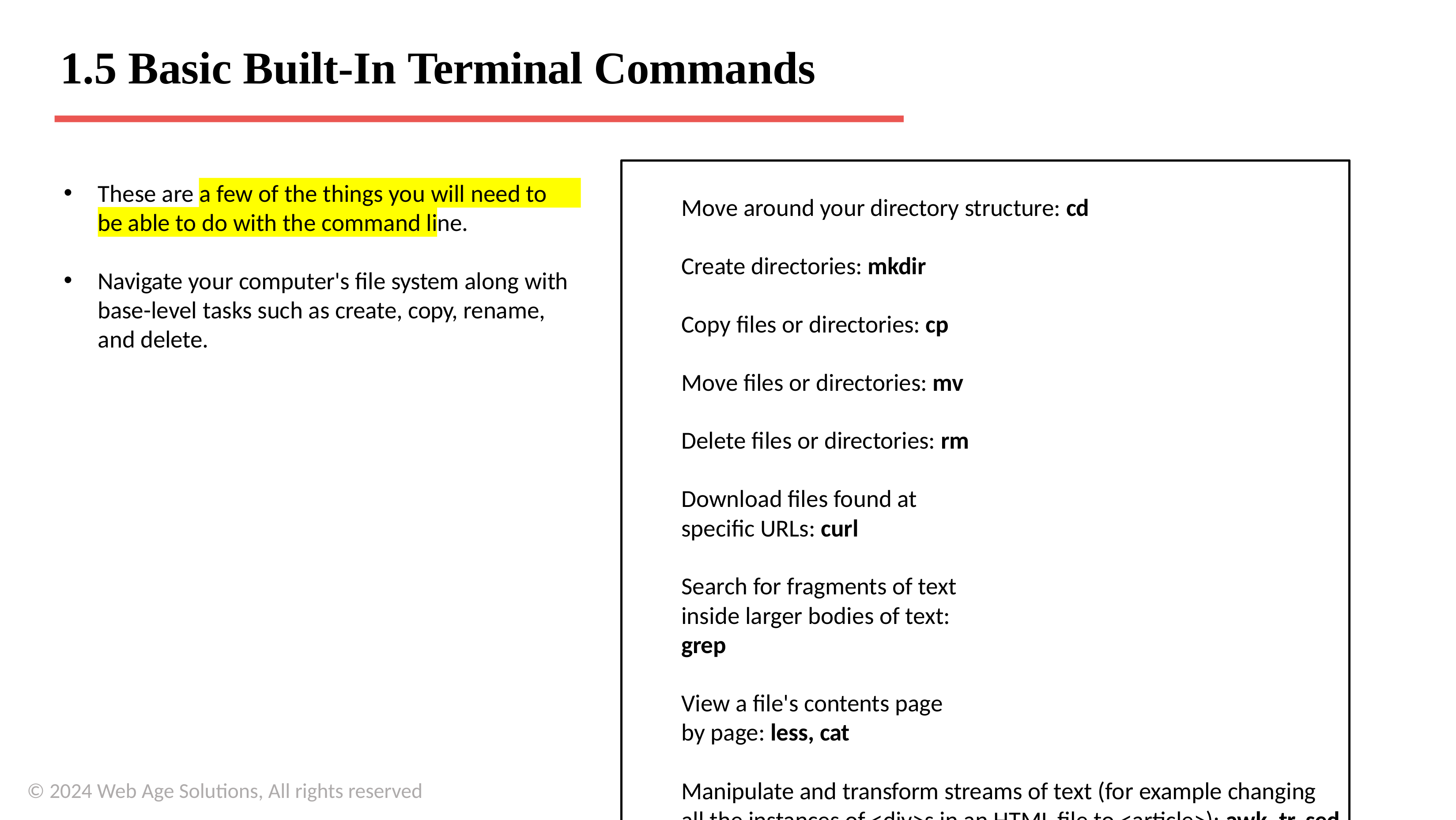

# 1.5 Basic Built-In Terminal Commands

Move around your directory structure: cd
Create directories: mkdir Copy files or directories: cp Move files or directories: mv Delete files or directories: rm
Download files found at specific URLs: curl
Search for fragments of text inside larger bodies of text: grep
View a file's contents page by page: less, cat

Manipulate and transform streams of text (for example changing all the instances of <div>s in an HTML file to <article>): awk, tr, sed
These are a few of the things you will need to be able to do with the command line.
Navigate your computer's file system along with base-level tasks such as create, copy, rename, and delete.

© 2024 Web Age Solutions, All rights reserved